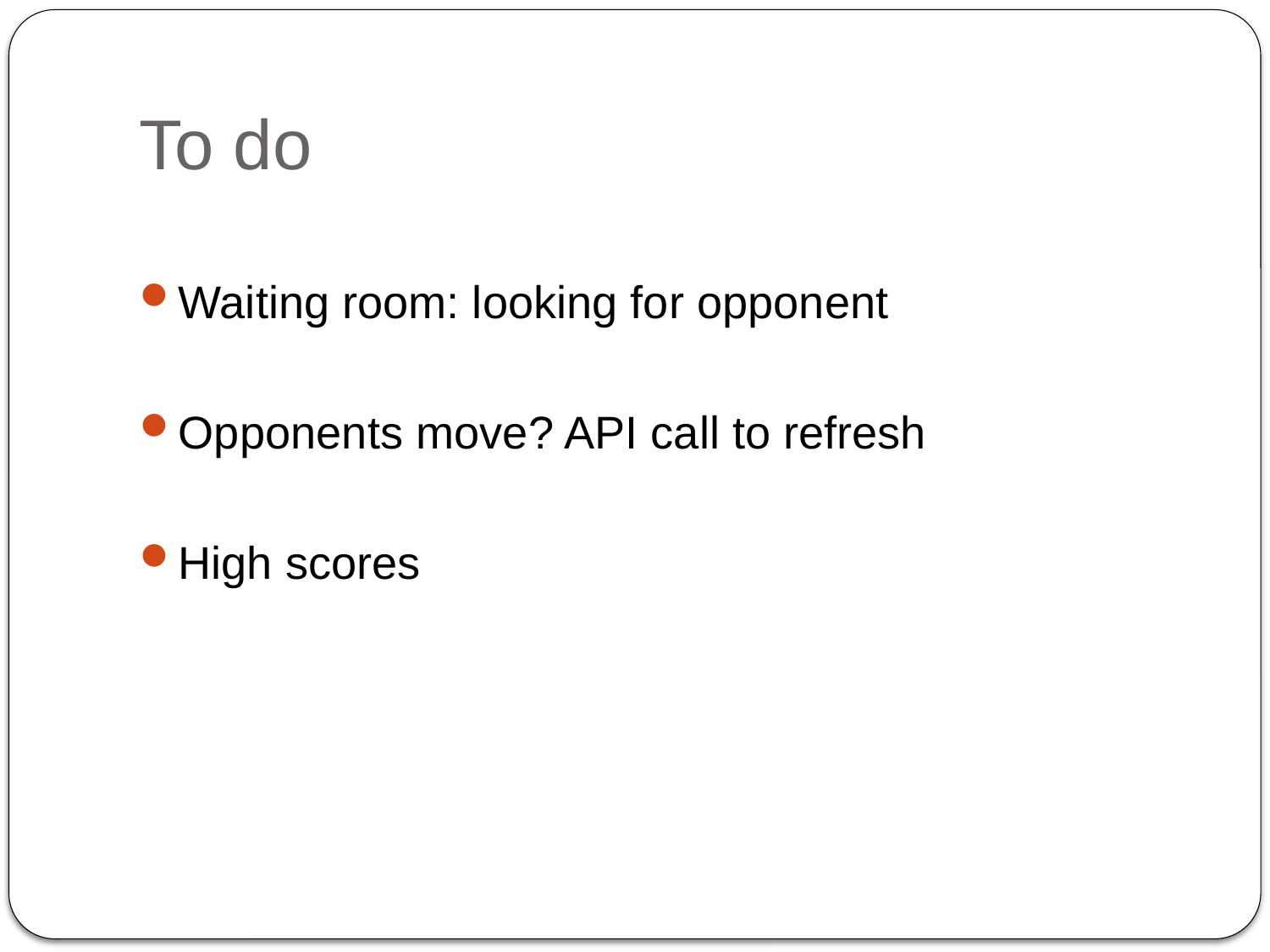

# To do

Waiting room: looking for opponent

Opponents move? API call to refresh

High scores